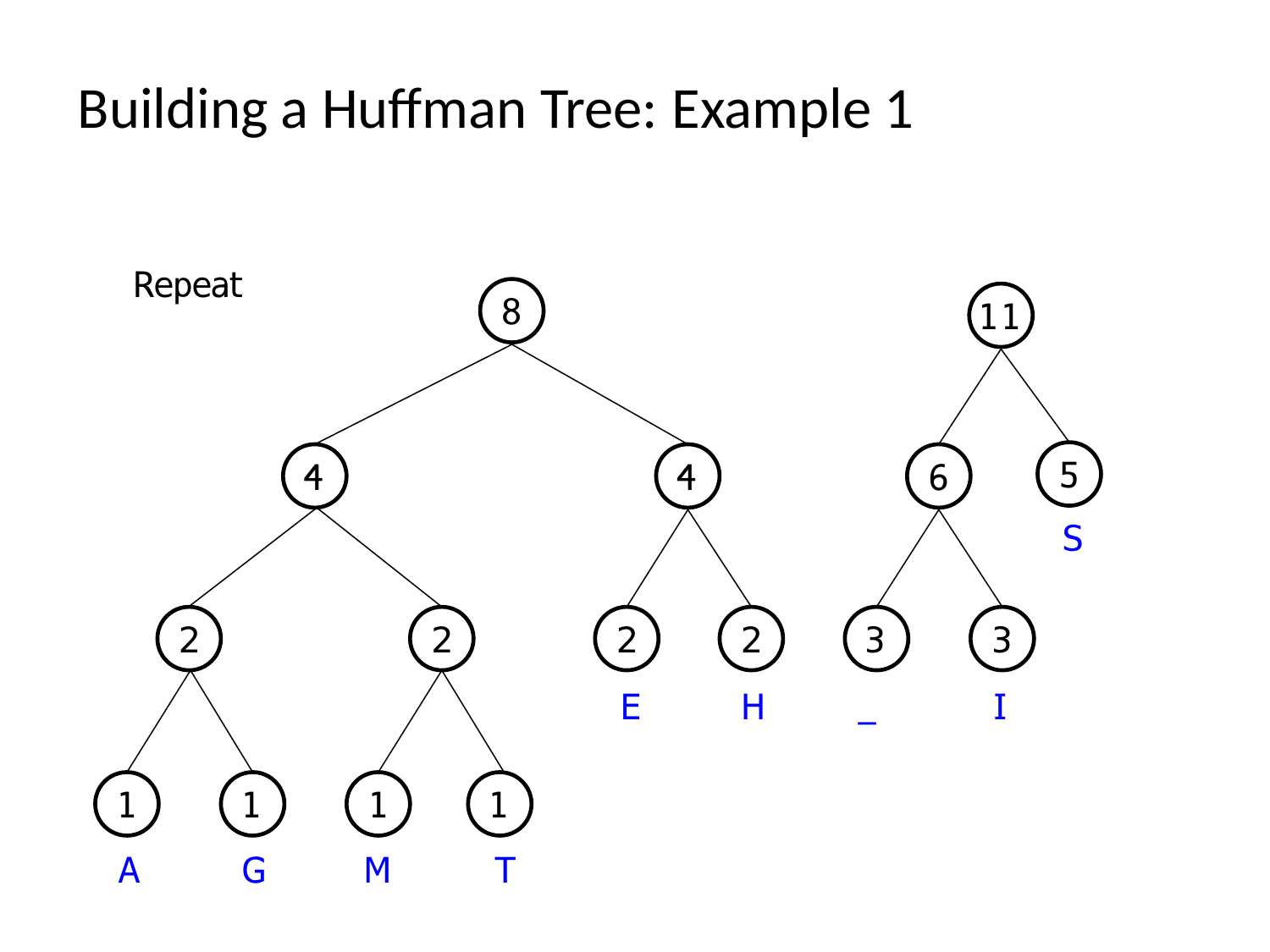

# Building a Huffman Tree: Example 1
Repeat
8
11
5
4
2
2
1
1
1
1
A
G
M
T
4
6
S
2
2
3
3
E
H
_
I